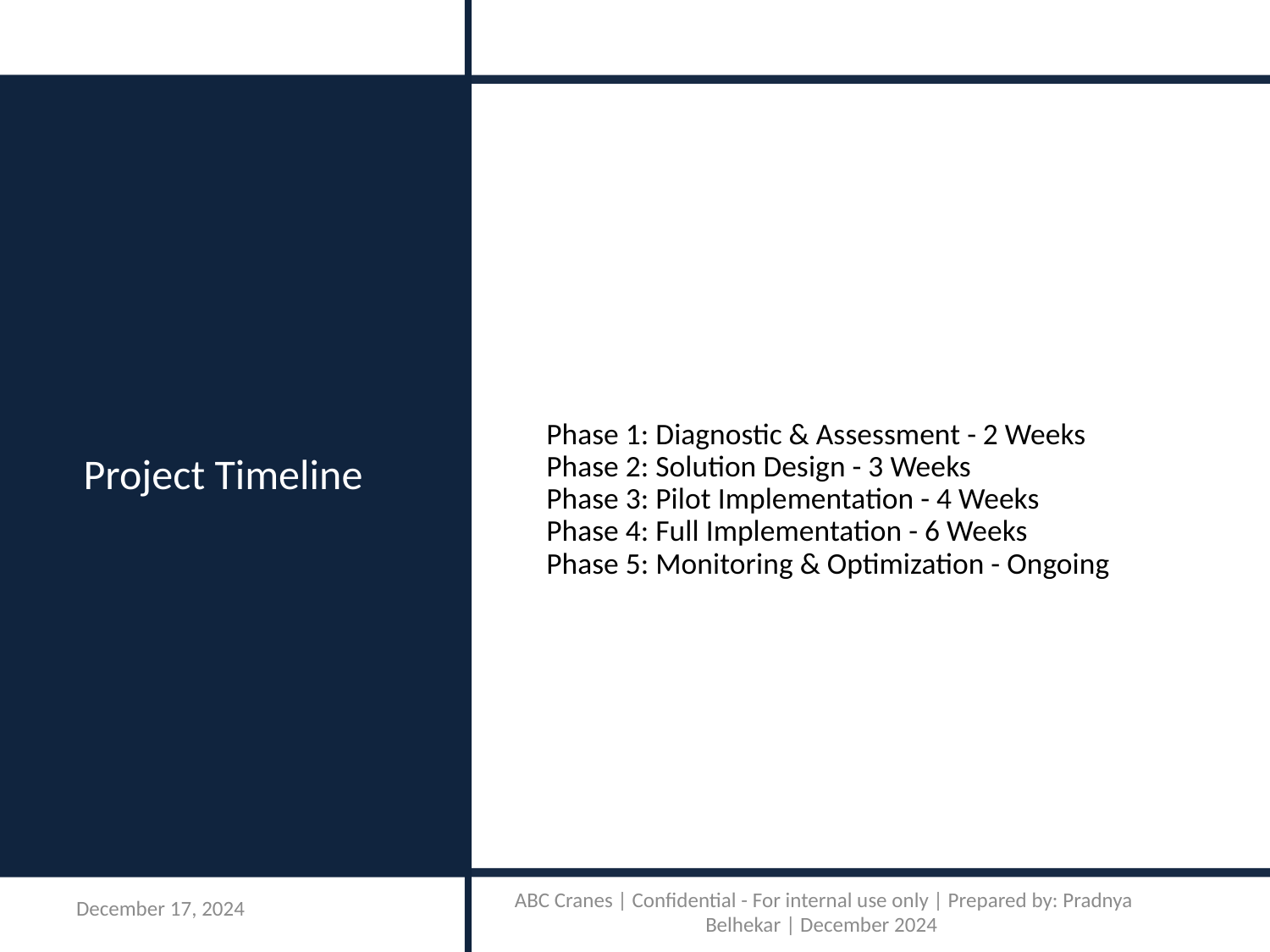

# Project Timeline

Phase 1: Diagnostic & Assessment - 2 Weeks
Phase 2: Solution Design - 3 Weeks
Phase 3: Pilot Implementation - 4 Weeks
Phase 4: Full Implementation - 6 Weeks
Phase 5: Monitoring & Optimization - Ongoing

December 17, 2024
5
ABC Cranes | Confidential - For internal use only | Prepared by: Pradnya Belhekar | December 2024